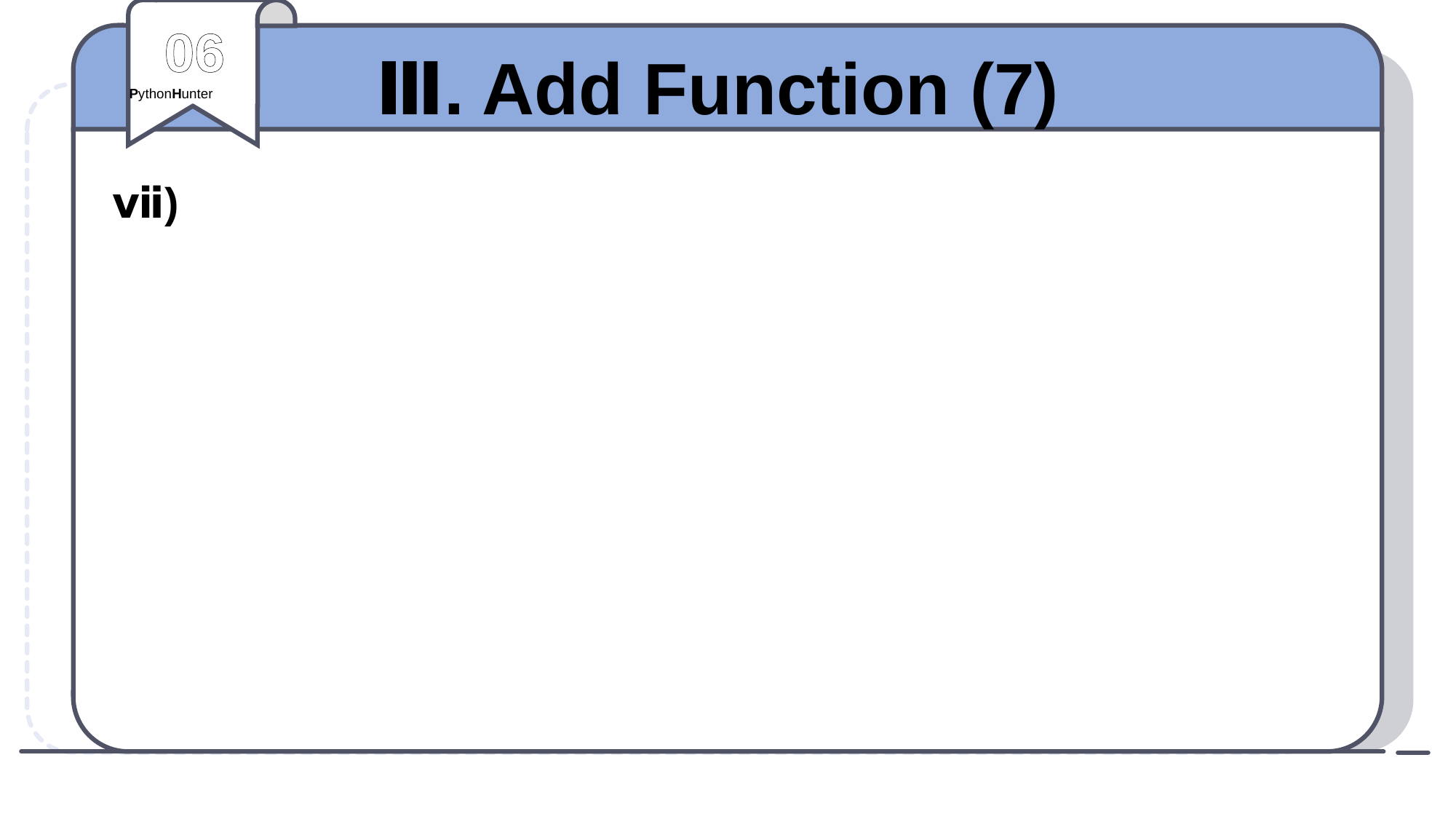

06
        PythonHunter
Ⅲ. Add Function (7)
ⅶ)